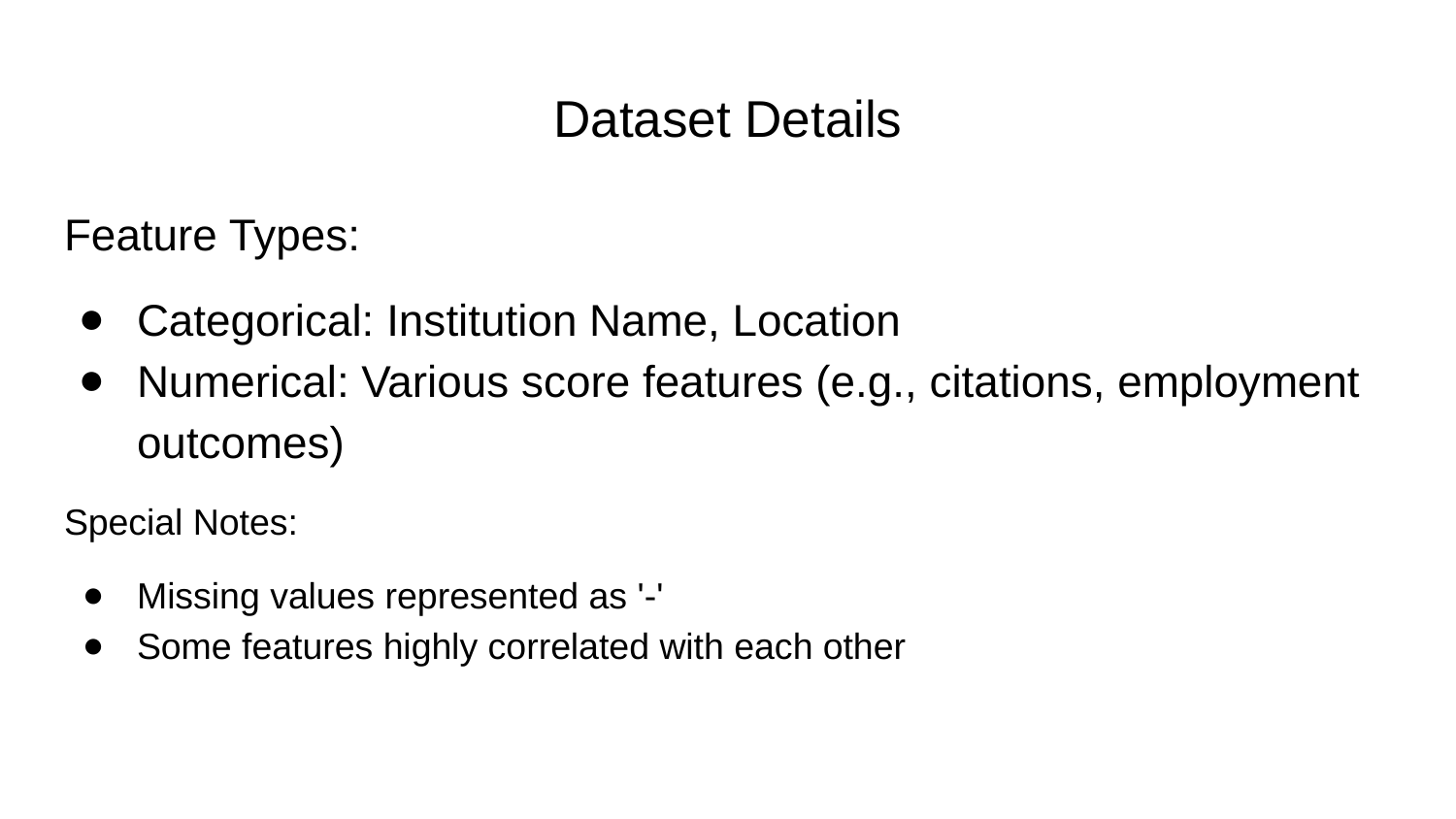

# Dataset Details
Feature Types:
Categorical: Institution Name, Location
Numerical: Various score features (e.g., citations, employment outcomes)
Special Notes:
Missing values represented as '-'
Some features highly correlated with each other